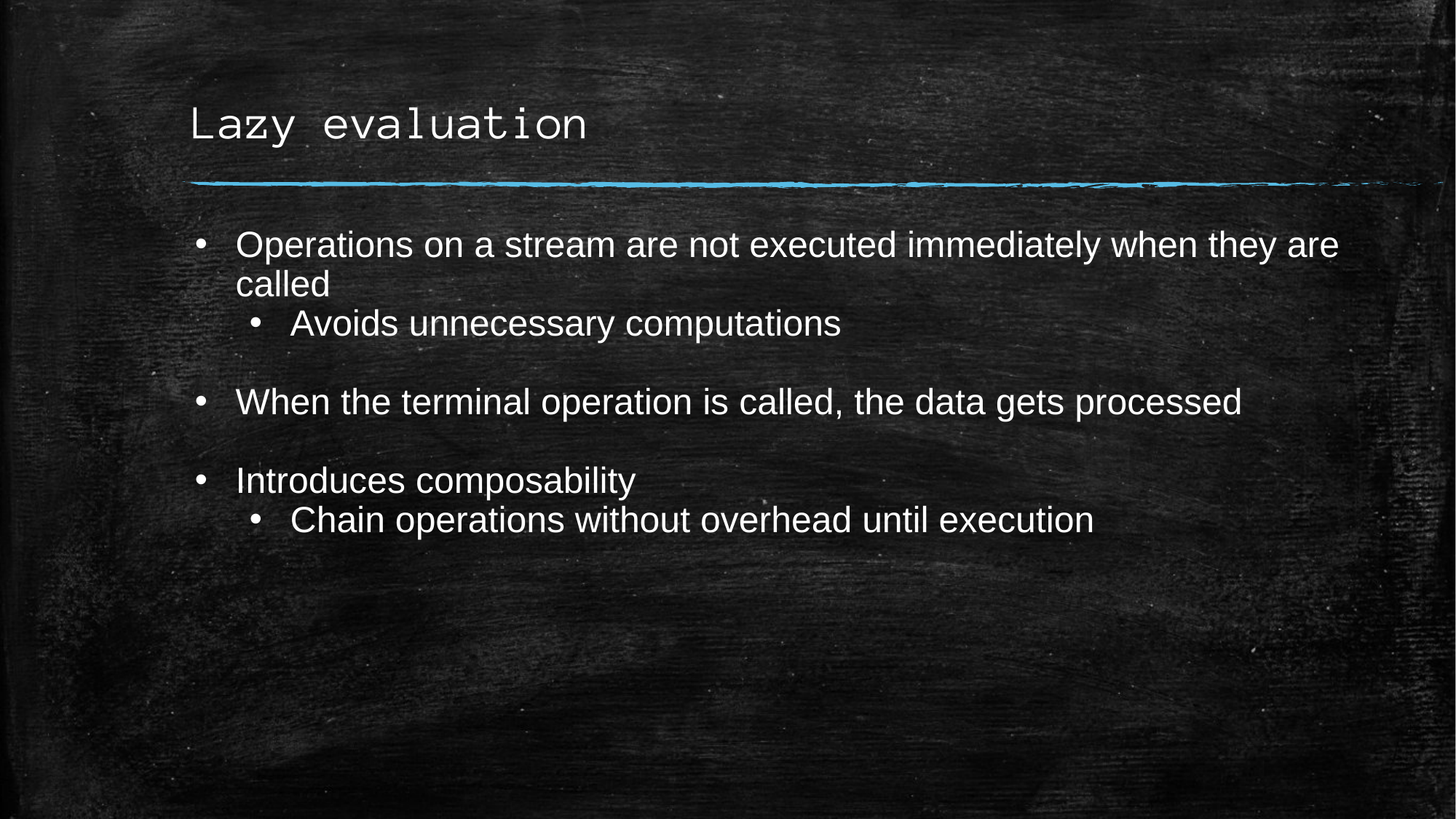

# Lazy evaluation

Operations on a stream are not executed immediately when they are called
Avoids unnecessary computations

When the terminal operation is called, the data gets processed

Introduces composability
Chain operations without overhead until execution